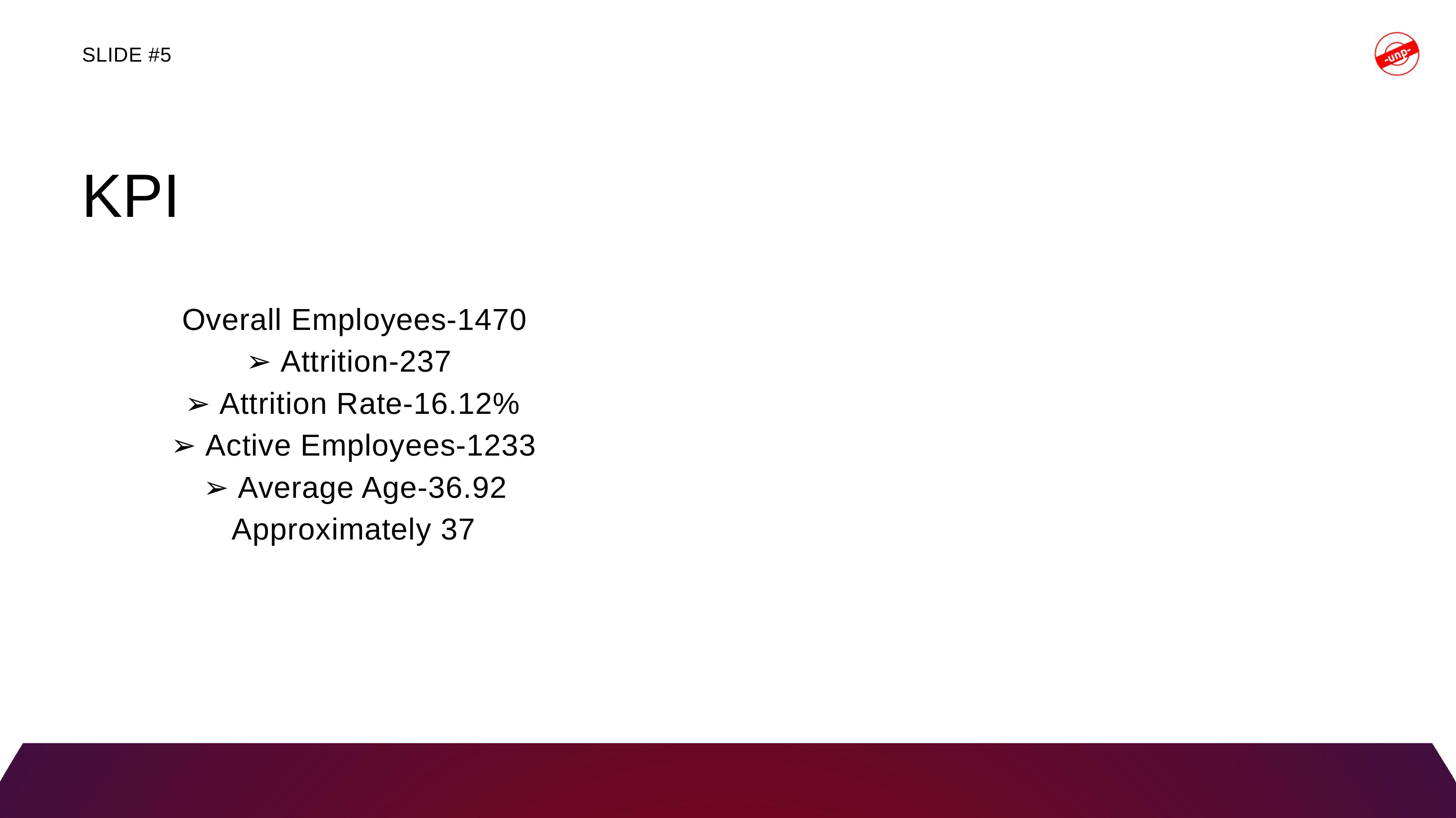

SLIDE #5
KPI
Overall Employees-1470
➢ Attrition-237
➢ Attrition Rate-16.12%
➢ Active Employees-1233
➢ Average Age-36.92
Approximately 37